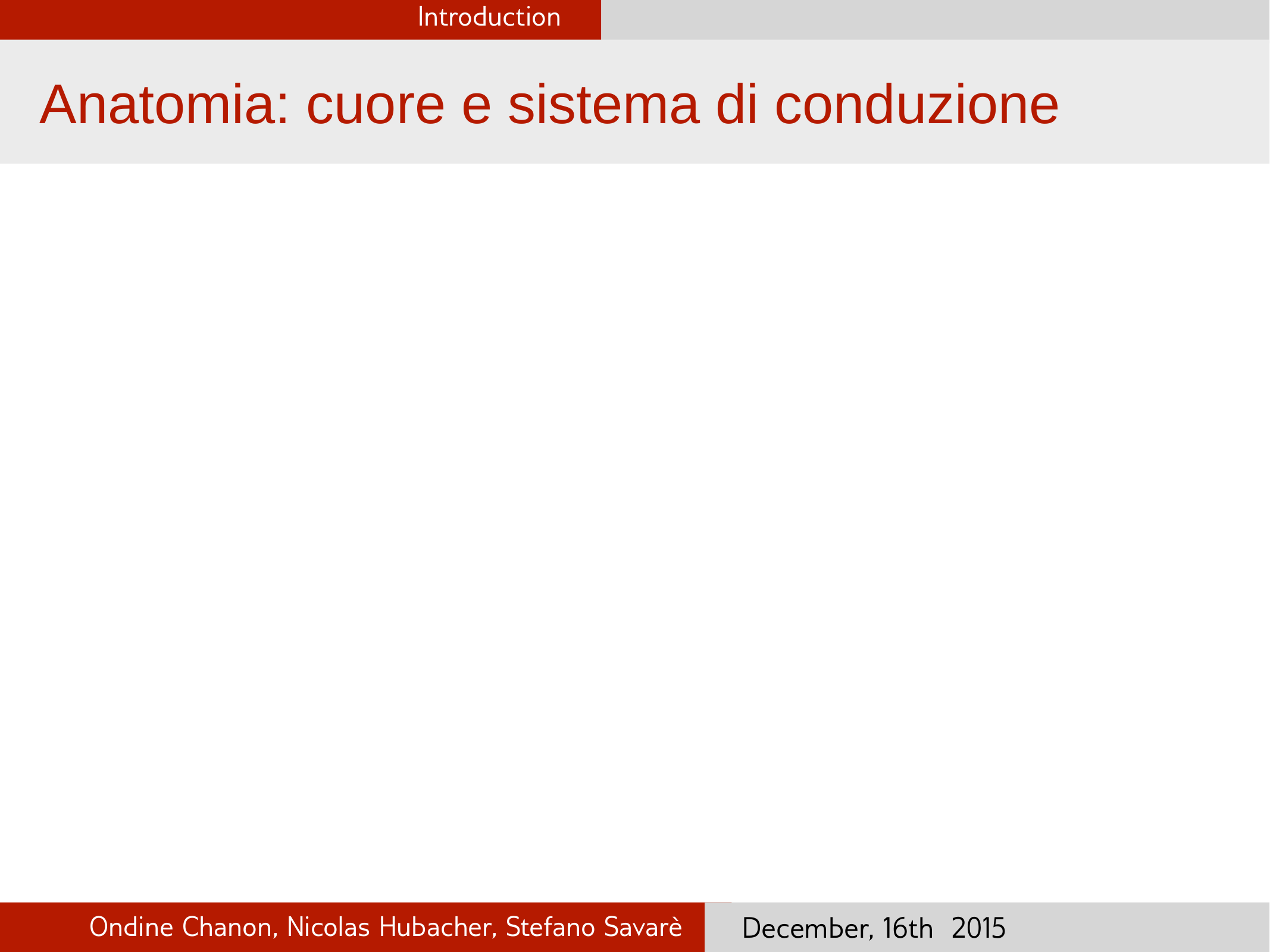

Introduction

Anatomia: cuore e sistema di conduzione

Ondine Chanon, Nicolas Hubacher, Stefano Savarè

December, 16th  2015